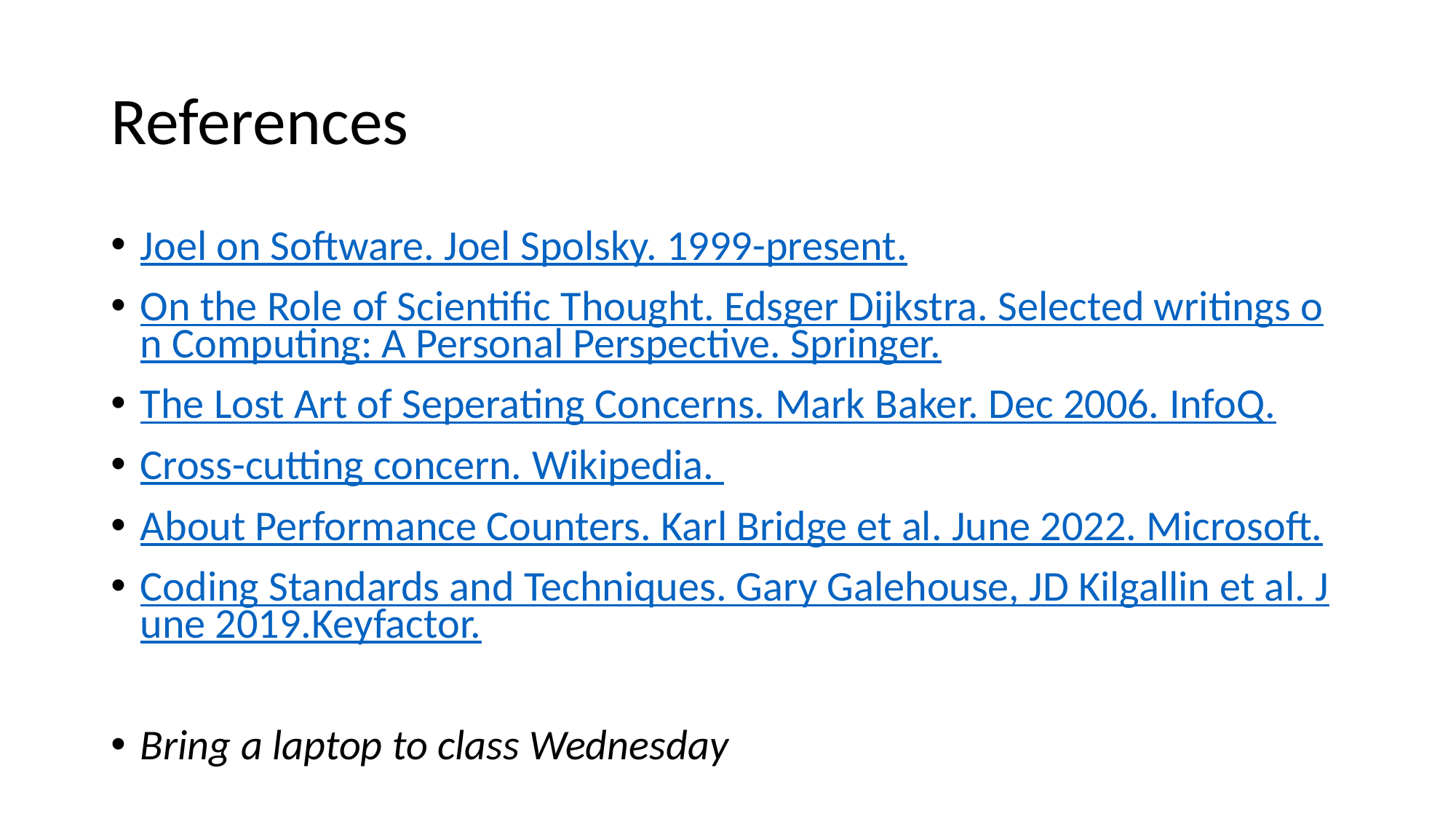

# References
Joel on Software. Joel Spolsky. 1999-present.
On the Role of Scientific Thought. Edsger Dijkstra. Selected writings on Computing: A Personal Perspective. Springer.
The Lost Art of Seperating Concerns. Mark Baker. Dec 2006. InfoQ.
Cross-cutting concern. Wikipedia.
About Performance Counters. Karl Bridge et al. June 2022. Microsoft.
Coding Standards and Techniques. Gary Galehouse, JD Kilgallin et al. June 2019.Keyfactor.

Bring a laptop to class Wednesday